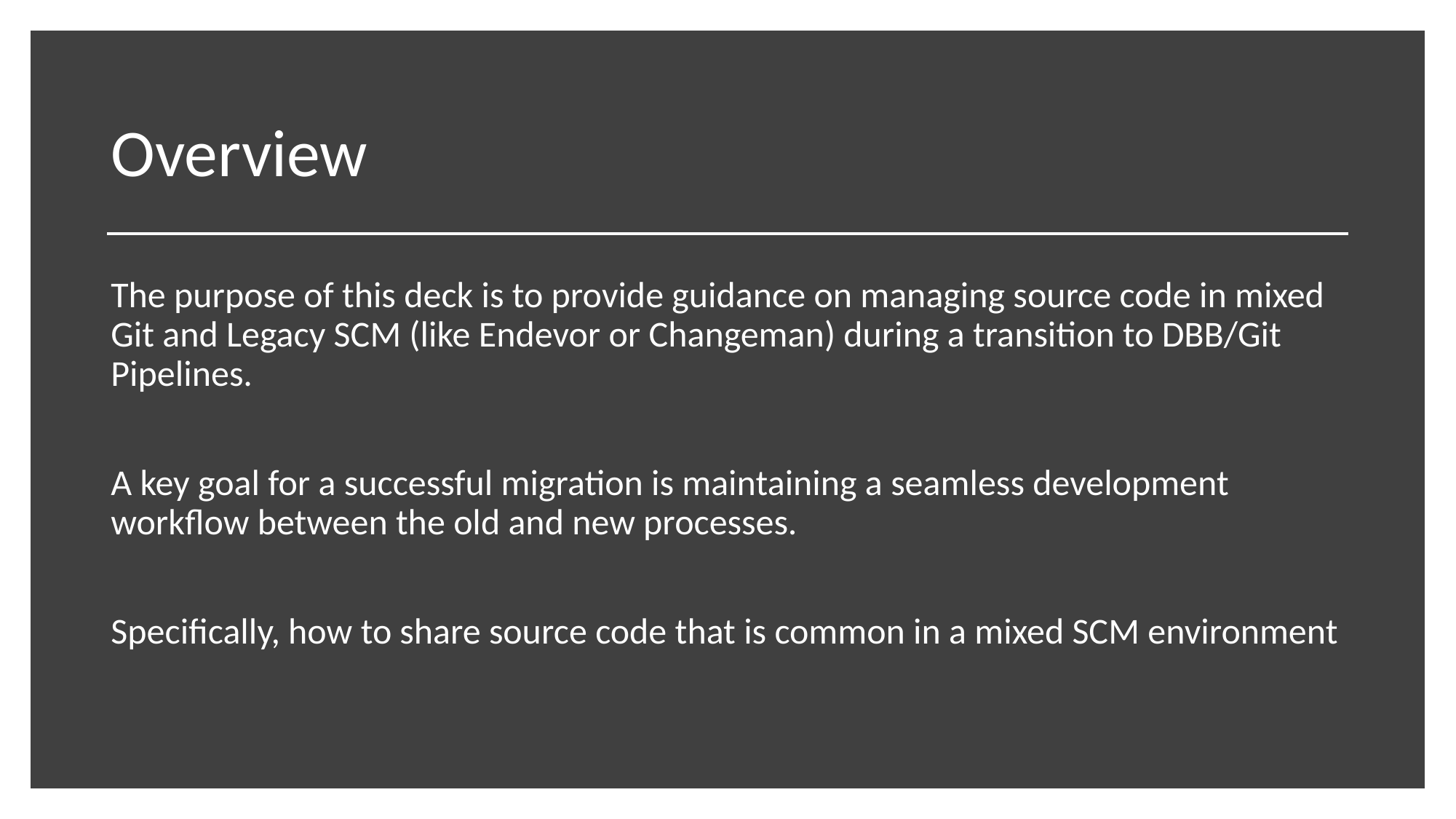

# Overview
The purpose of this deck is to provide guidance on managing source code in mixed Git and Legacy SCM (like Endevor or Changeman) during a transition to DBB/Git Pipelines.

A key goal for a successful migration is maintaining a seamless development workflow between the old and new processes.

Specifically, how to share source code that is common in a mixed SCM environment